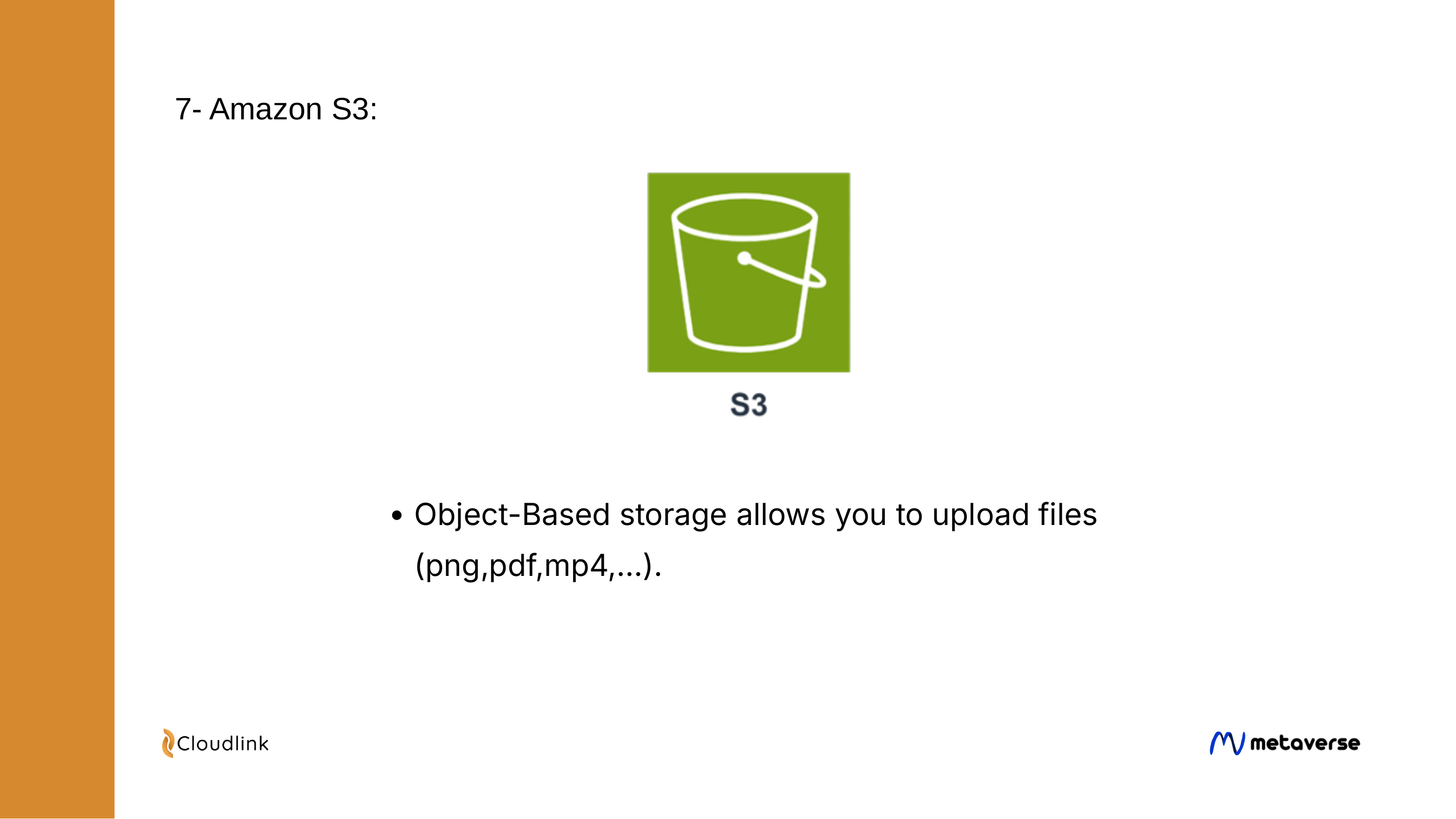

7- Amazon S3:

Object-Based storage allows you to upload files (png,pdf,mp4,...).